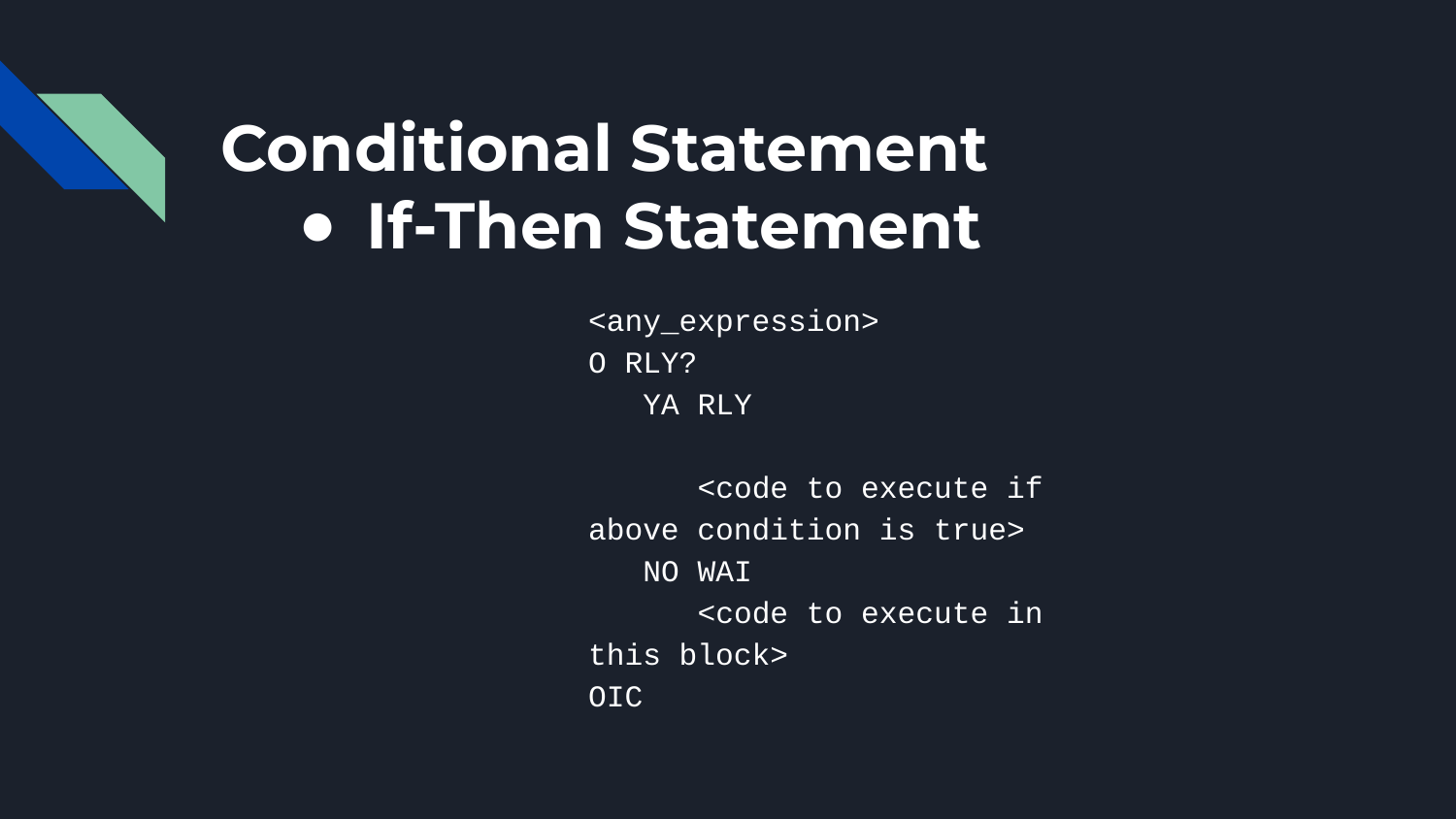

# Conditional Statement
If-Then Statement
<any_expression>
O RLY?
   YA RLY
      <code to execute if above condition is true>
   NO WAI
      <code to execute in this block>
OIC